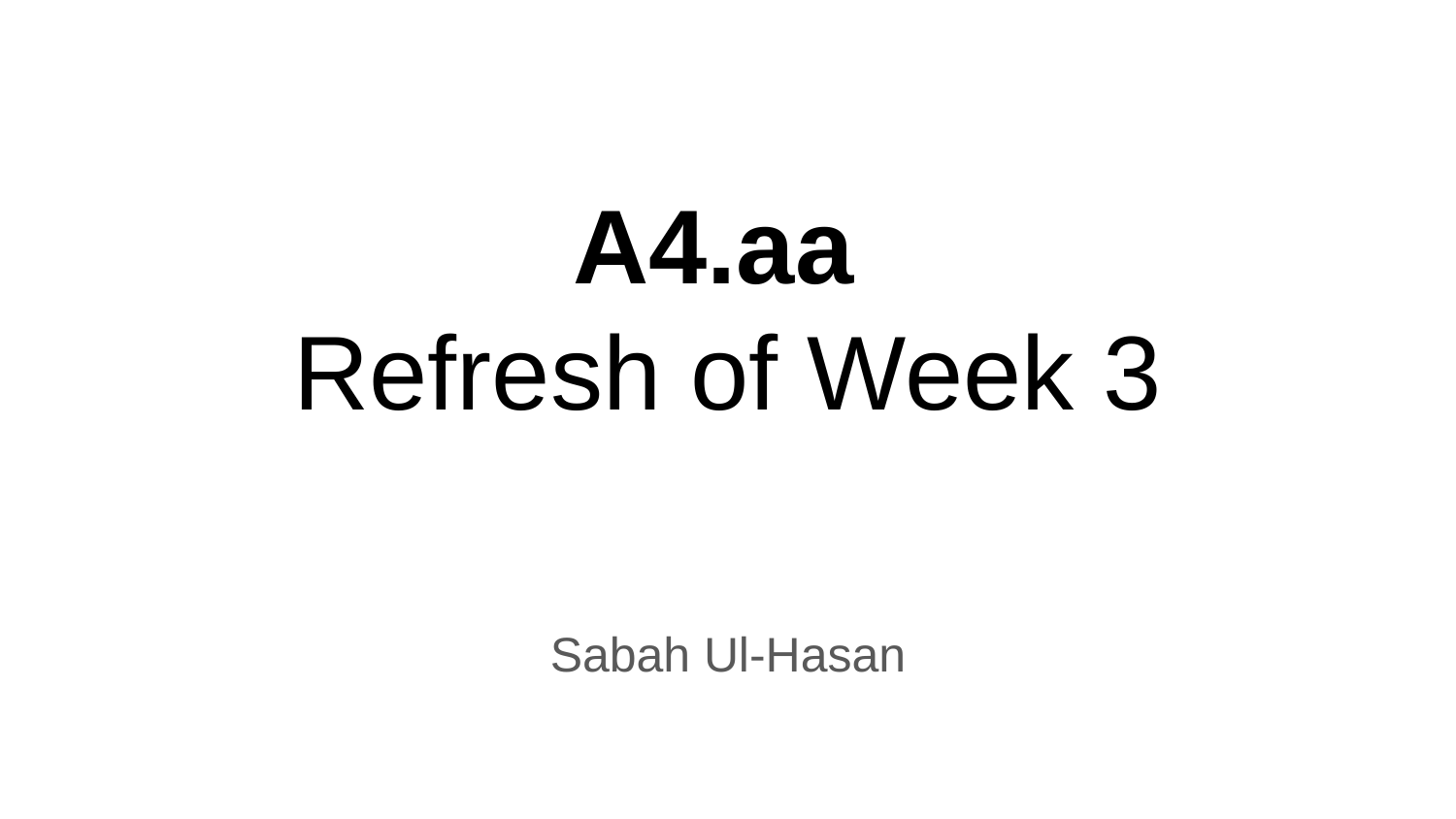

# A4.aa
Refresh of Week 3
Sabah Ul-Hasan